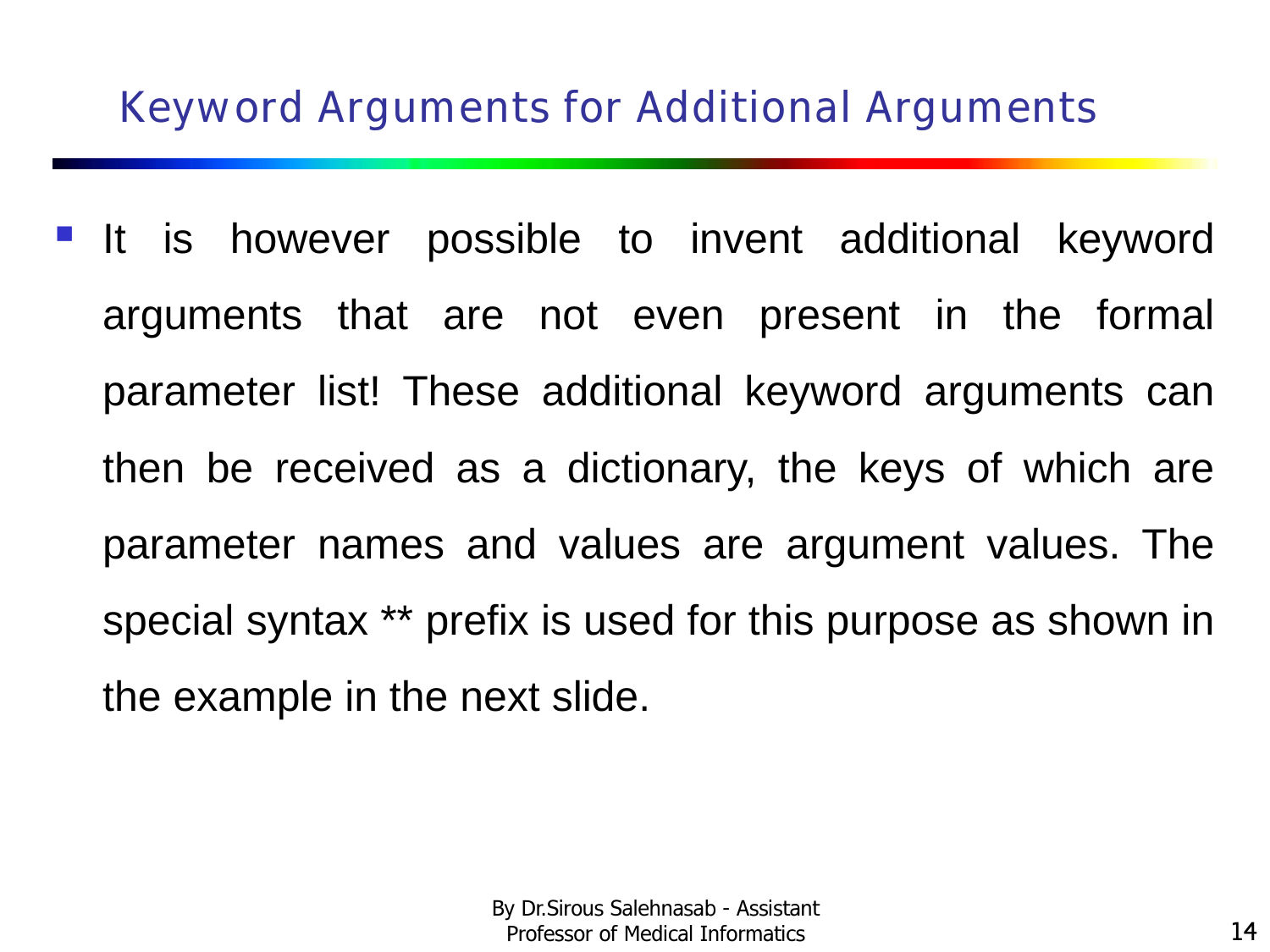

# Keyword Arguments for Additional Arguments
It is however possible to invent additional keyword arguments that are not even present in the formal parameter list! These additional keyword arguments can then be received as a dictionary, the keys of which are parameter names and values are argument values. The special syntax ** prefix is used for this purpose as shown in the example in the next slide.
14
By Dr.Sirous Salehnasab - Assistant Professor of Medical Informatics